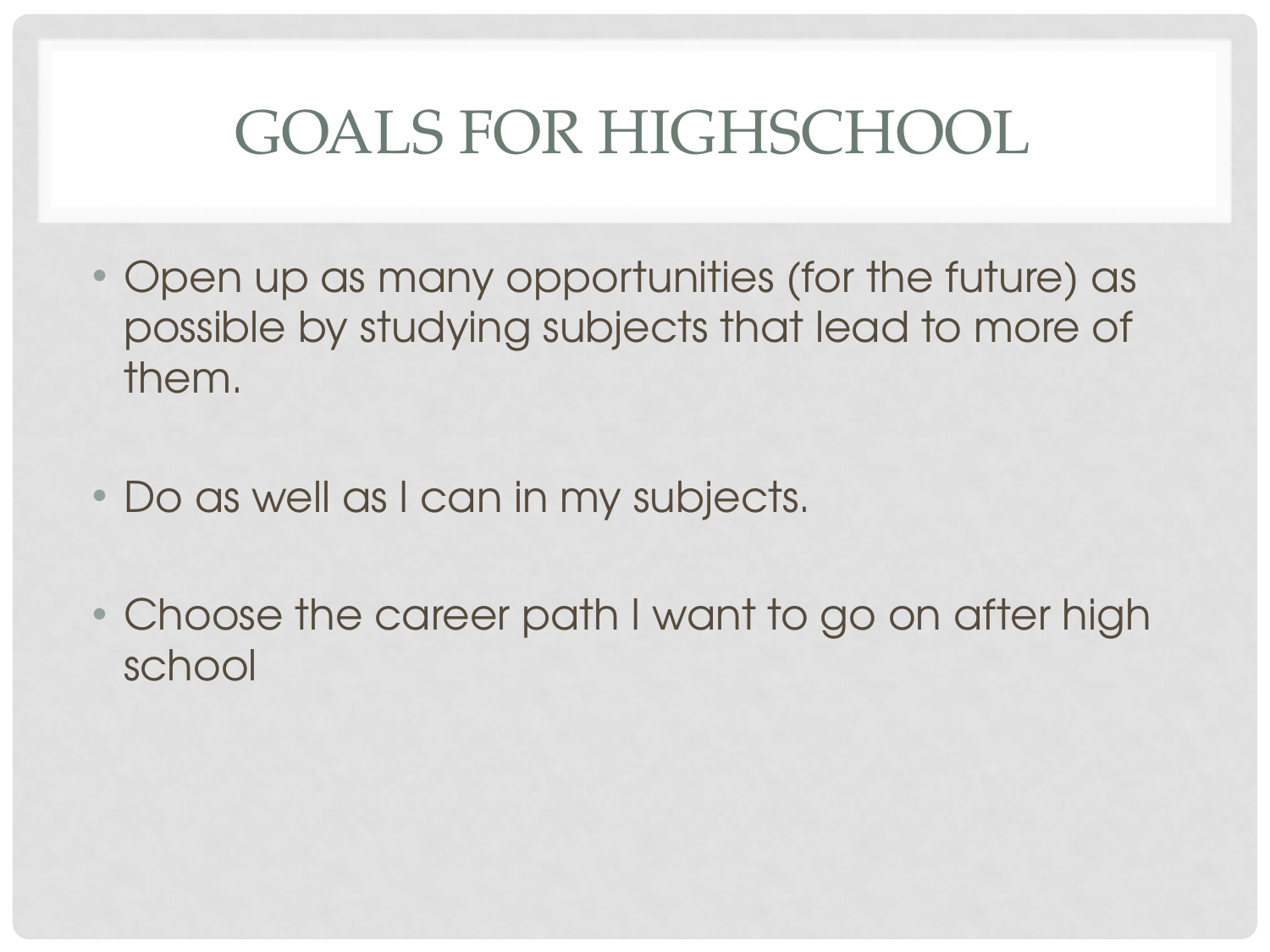

# Goals for highschool
Open up as many opportunities (for the future) as possible by studying subjects that lead to more of them.

Do as well as I can in my subjects.

Choose the career path I want to go on after high school